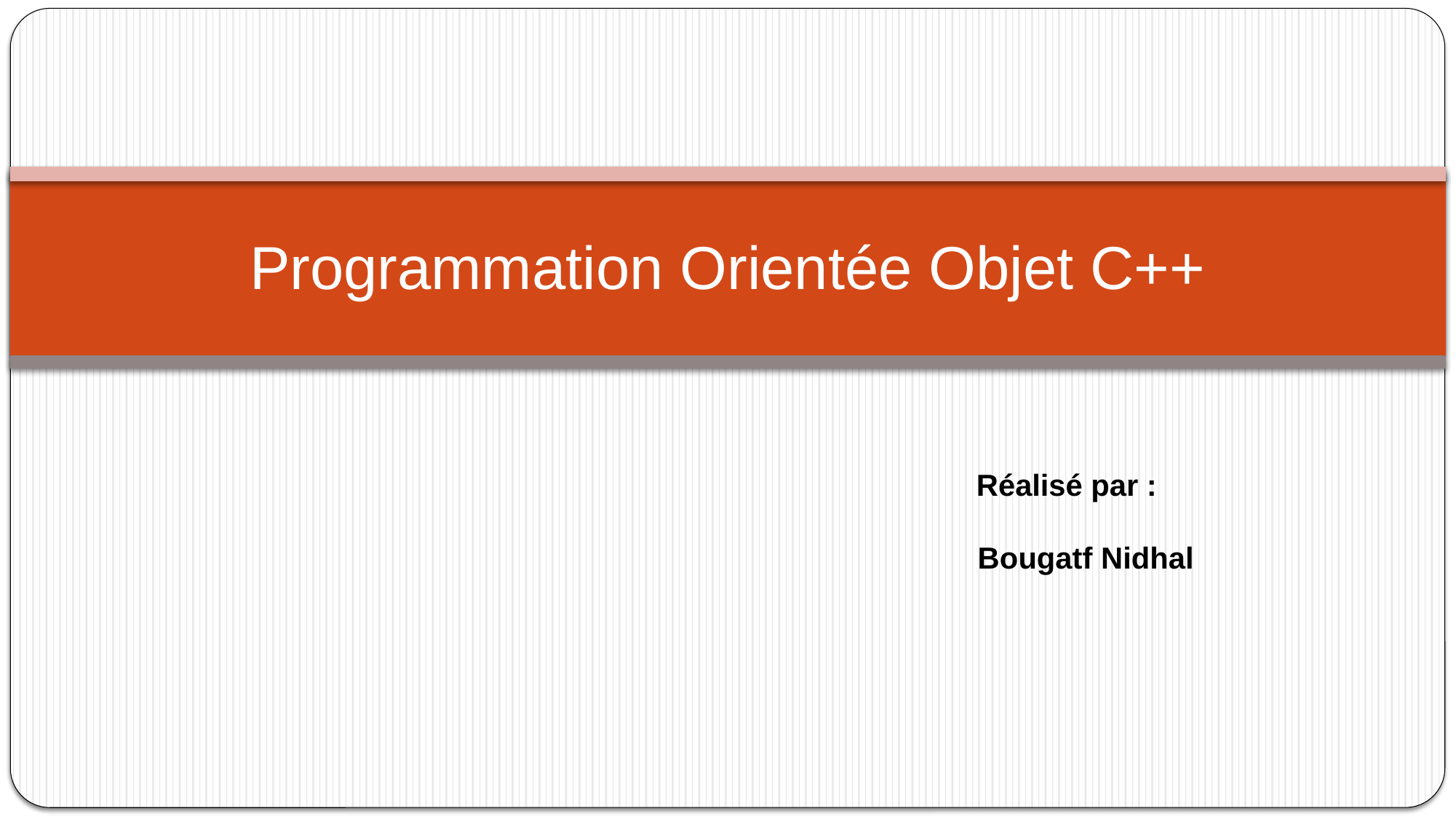

# Programmation Orientée Objet C++
    Réalisé par :

Bougatf Nidhal